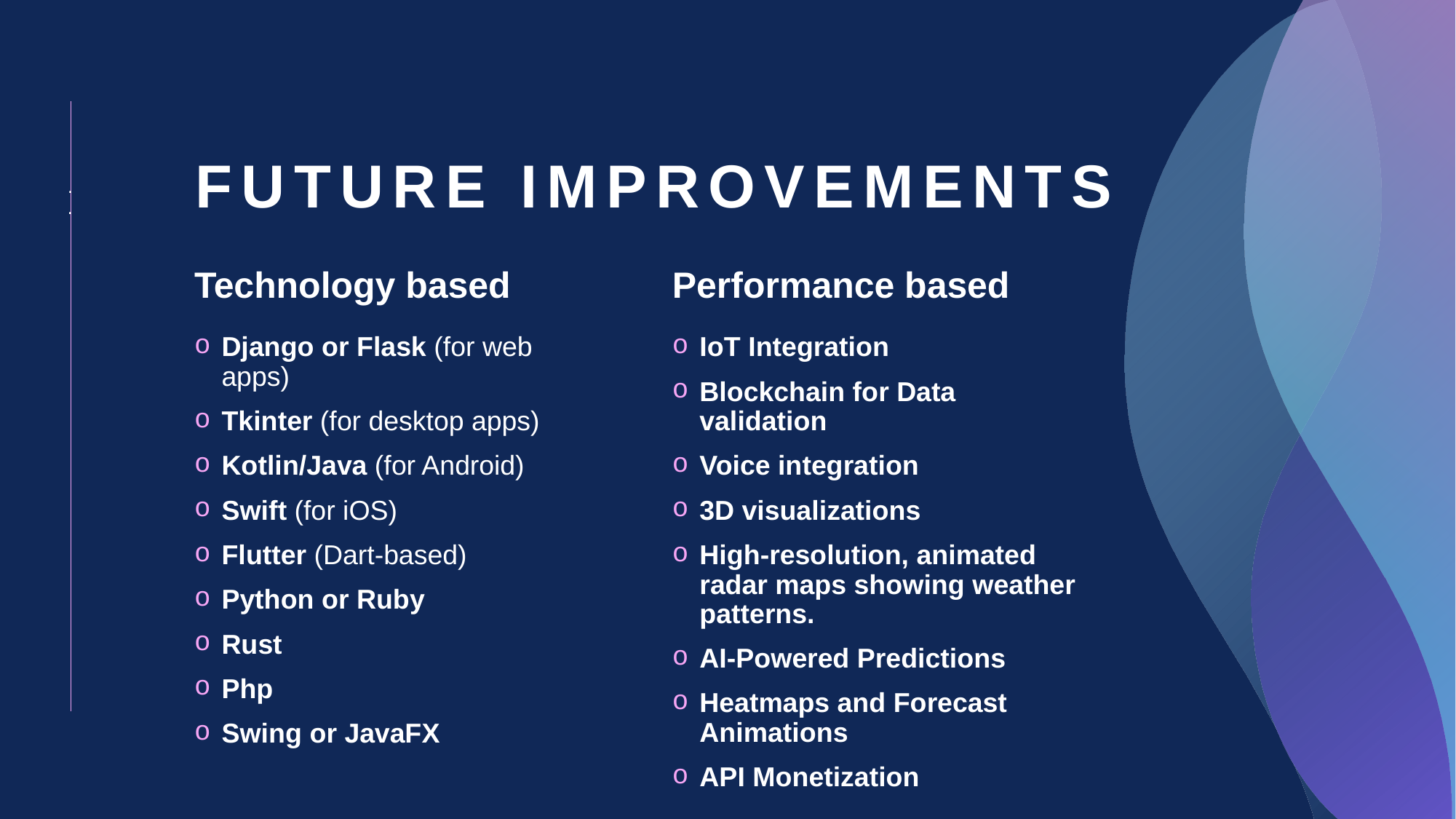

# Future Improvements
.
.
Technology based
Performance based
Django or Flask (for web apps)
Tkinter (for desktop apps)
Kotlin/Java (for Android)
Swift (for iOS)
Flutter (Dart-based)
Python or Ruby
Rust
Php
Swing or JavaFX

IoT Integration
Blockchain for Data validation
Voice integration
3D visualizations
High-resolution, animated radar maps showing weather patterns.
AI-Powered Predictions
Heatmaps and Forecast Animations
API Monetization